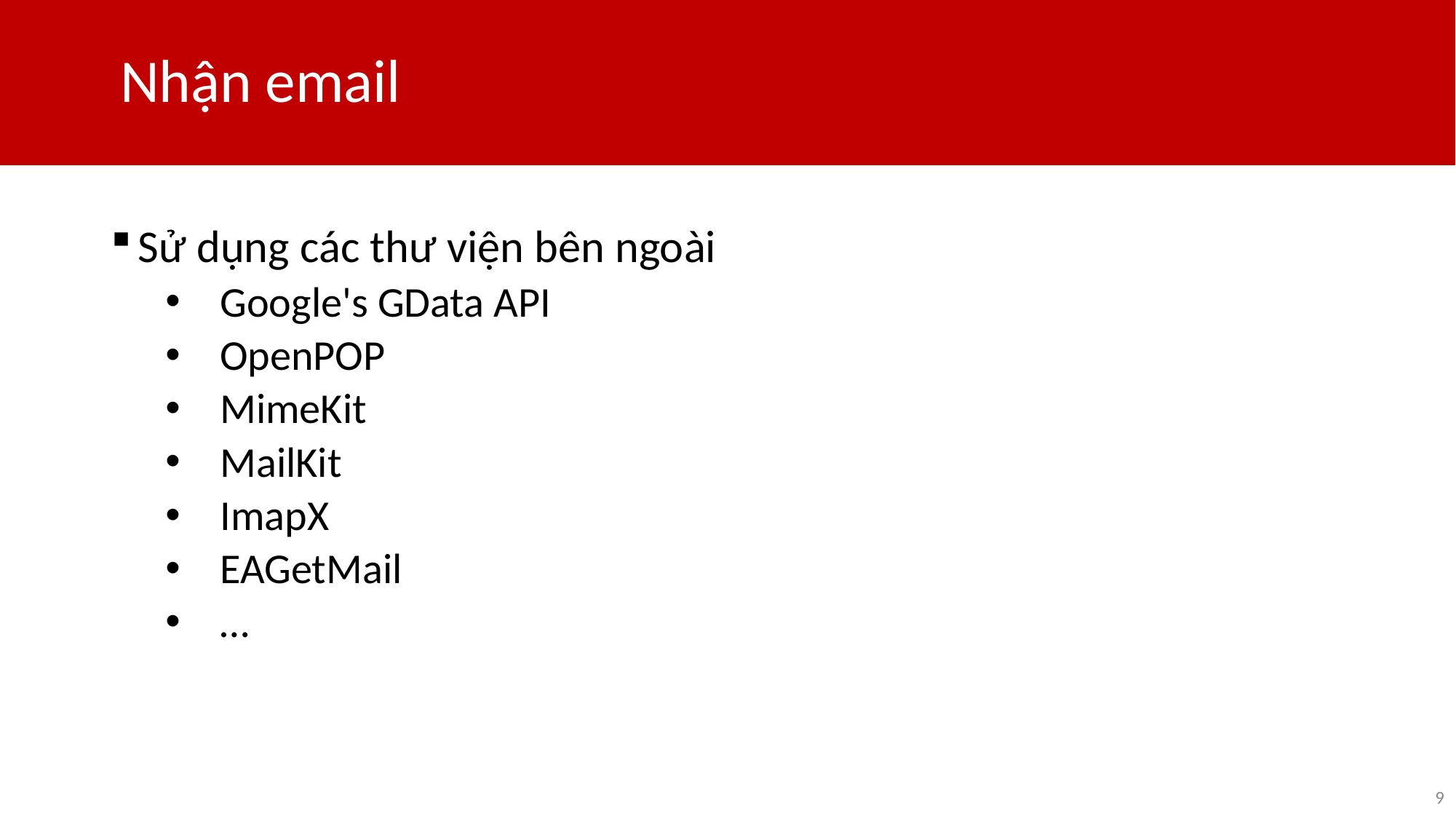

# Nhận email
Sử dụng các thư viện bên ngoài
Google's GData API
OpenPOP
MimeKit
MailKit
ImapX
EAGetMail
…
9